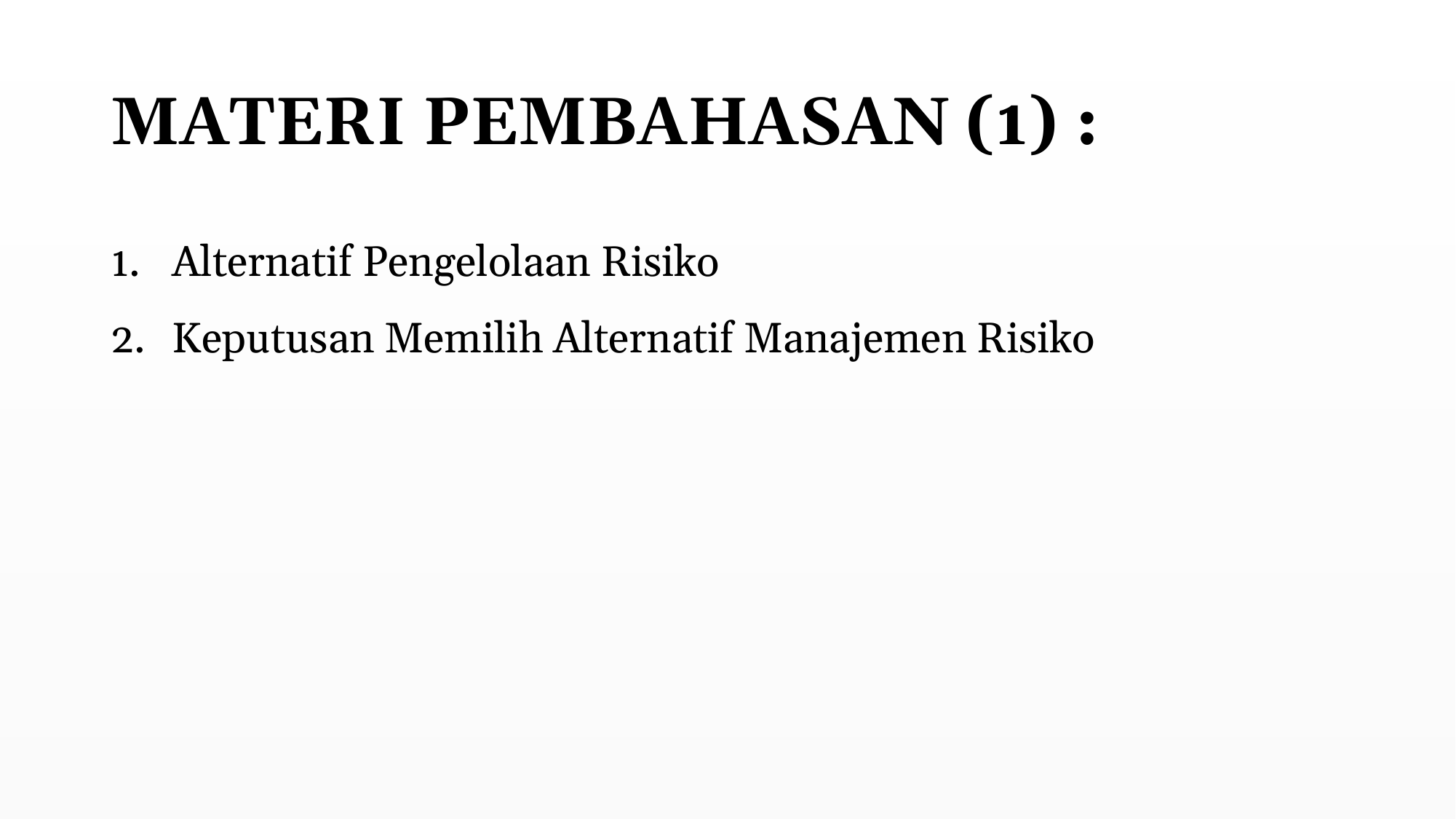

# MATERI PEMBAHASAN (1) :
Alternatif Pengelolaan Risiko
Keputusan Memilih Alternatif Manajemen Risiko